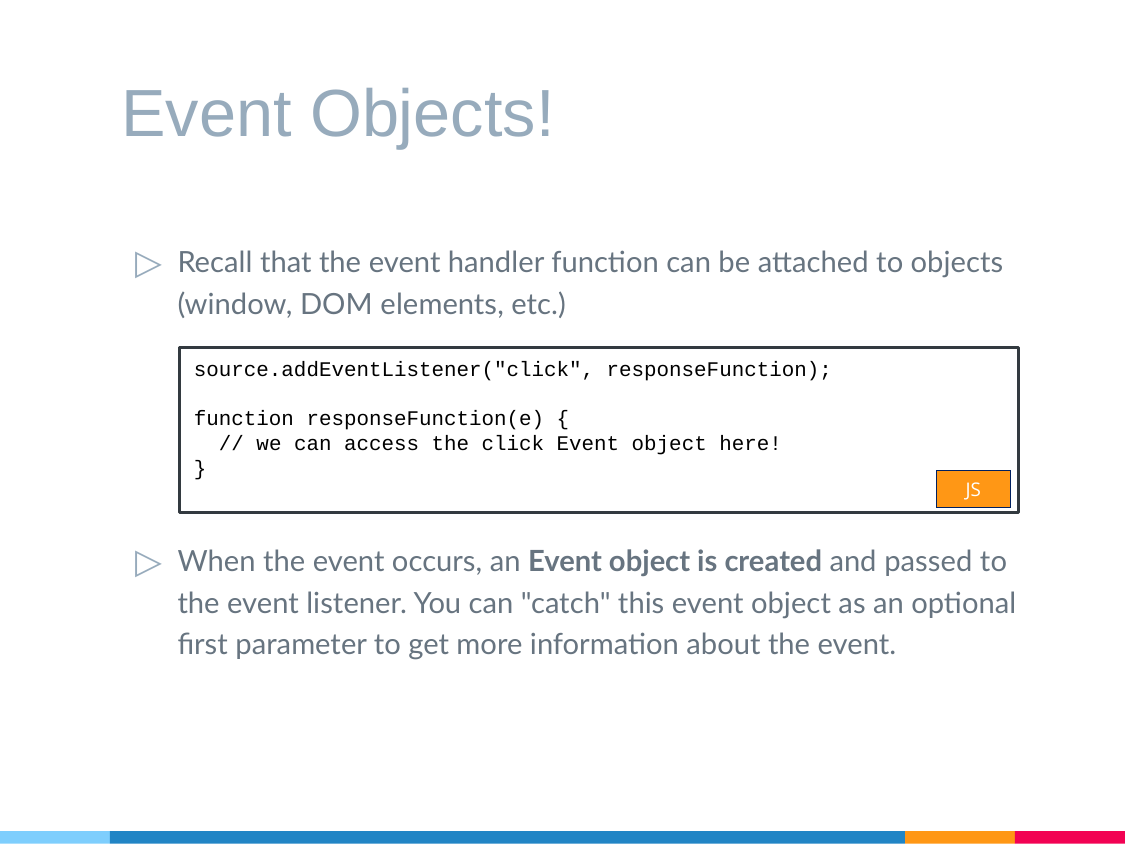

# Event Objects!
Recall that the event handler function can be attached to objects (window, DOM elements, etc.)

When the event occurs, an Event object is created and passed to the event listener. You can "catch" this event object as an optional first parameter to get more information about the event.

source.addEventListener("click", responseFunction);

function responseFunction(e) {
  // we can access the click Event object here!
}

JS